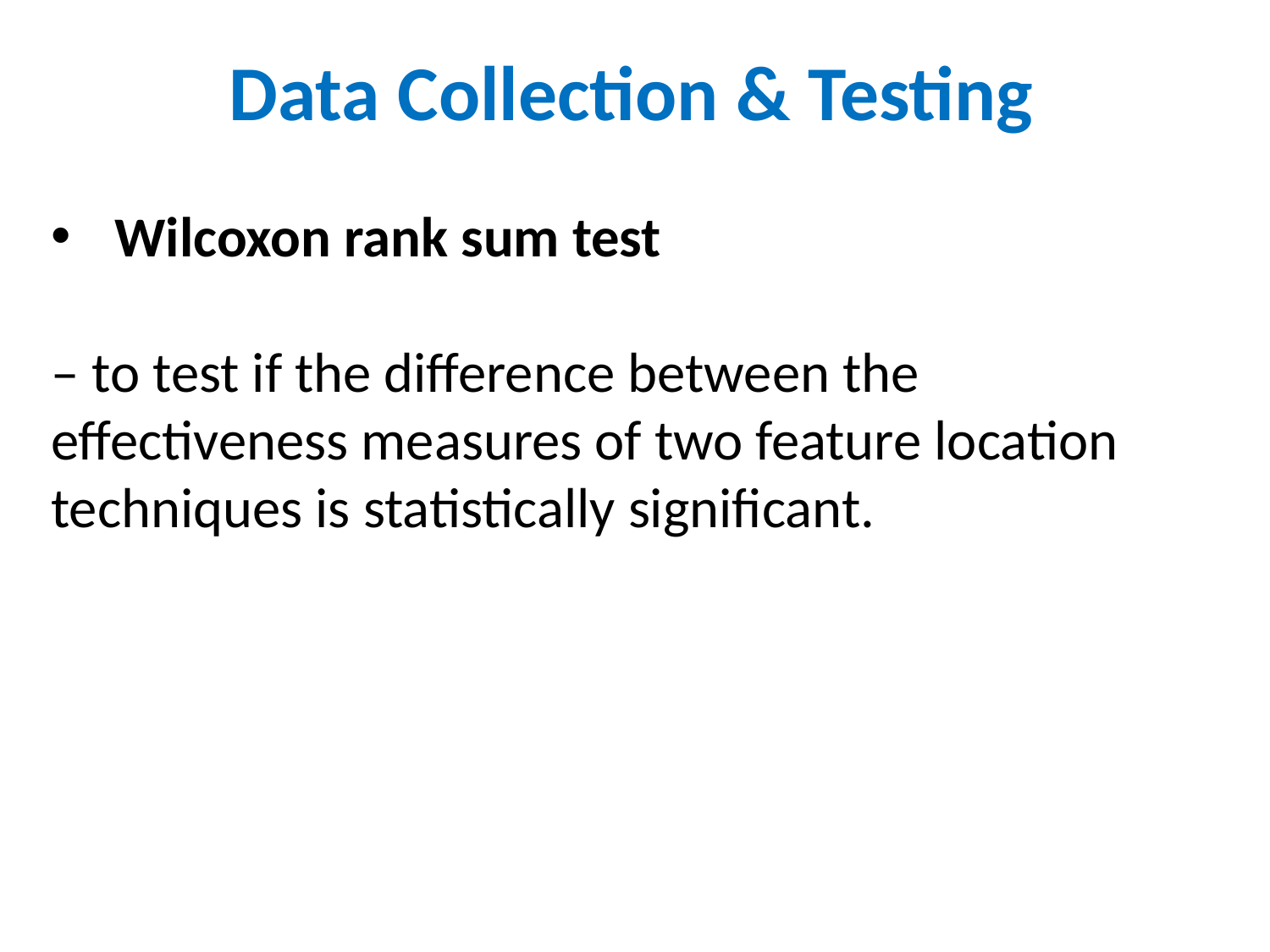

# Data Collection & Testing

Wilcoxon rank sum test

– to test if the difference between the effectiveness measures of two feature location techniques is statistically significant.